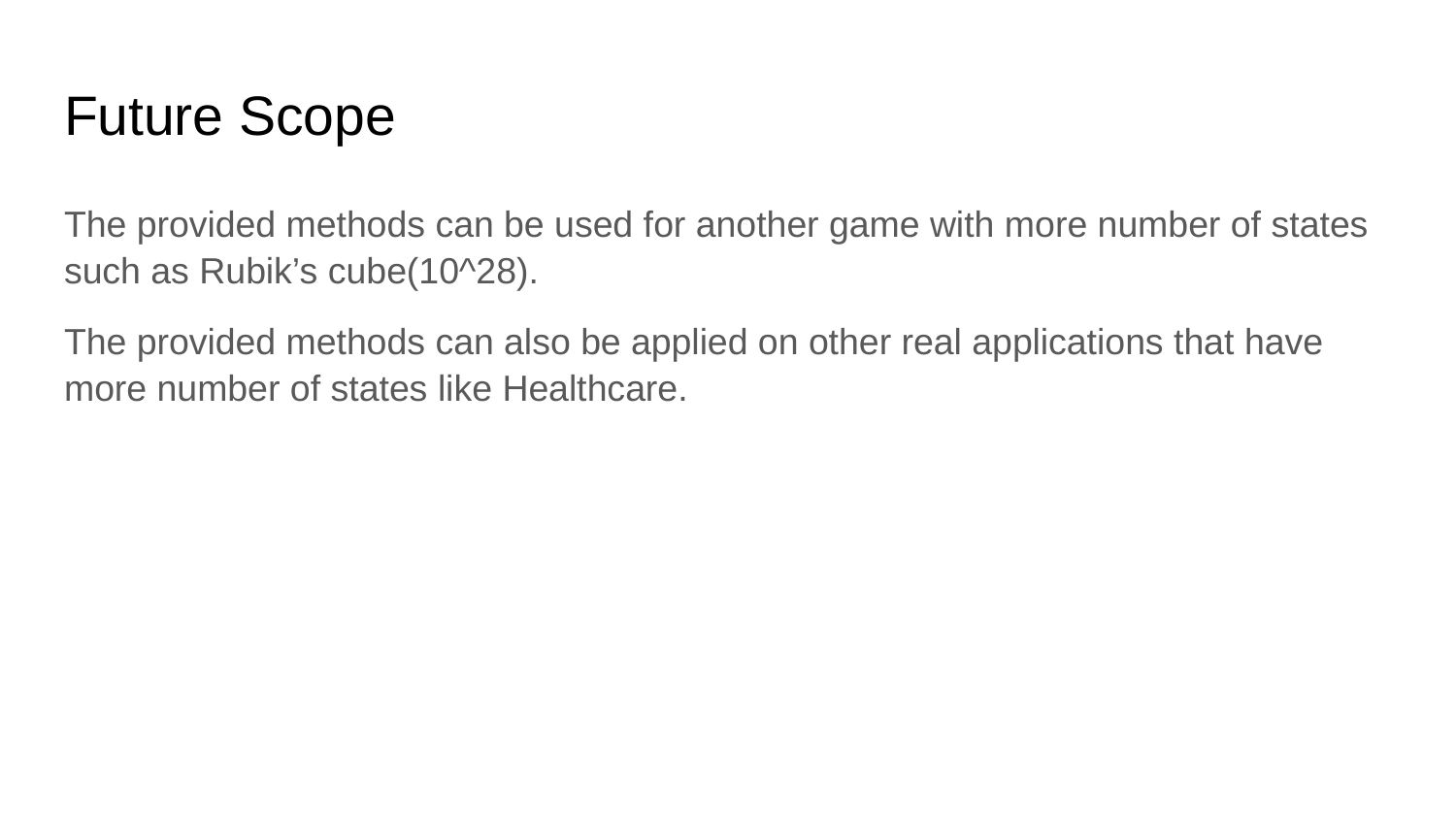

# Future Scope
The provided methods can be used for another game with more number of states such as Rubik’s cube(10^28).
⁠The provided methods can also be applied on other real applications that have more number of states like Healthcare.